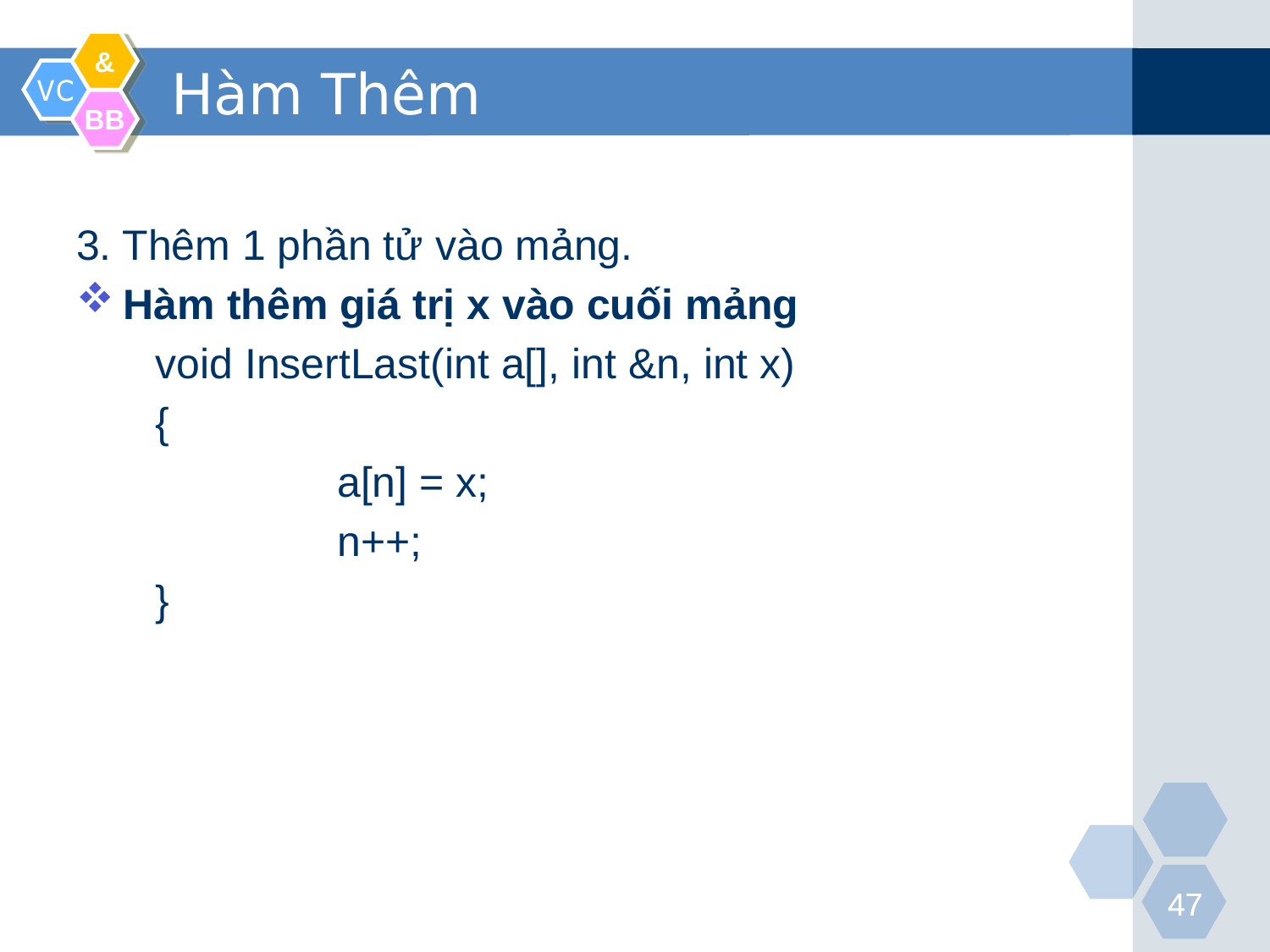

Hàm Thêm
3. Thêm 1 phần tử vào mảng.
Hàm thêm giá trị x vào cuối mảng
void InsertLast(int a[], int &n, int x)
{
		a[n] = x;
		n++;
}